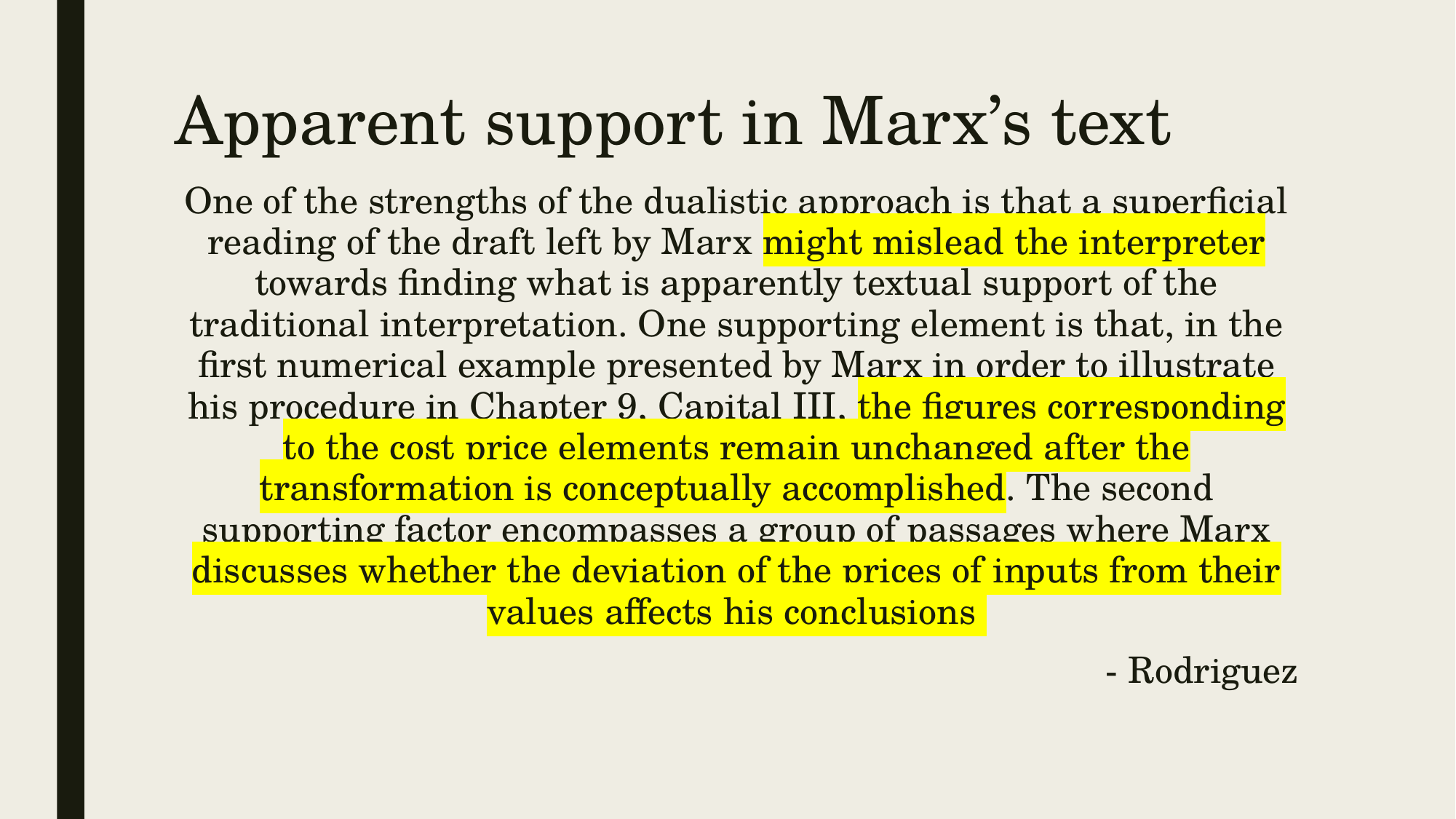

# Apparent support in Marx’s text
One of the strengths of the dualistic approach is that a superficial reading of the draft left by Marx might mislead the interpreter towards finding what is apparently textual support of the traditional interpretation. One supporting element is that, in the first numerical example presented by Marx in order to illustrate his procedure in Chapter 9, Capital III, the figures corresponding to the cost price elements remain unchanged after the transformation is conceptually accomplished. The second supporting factor encompasses a group of passages where Marx discusses whether the deviation of the prices of inputs from their values affects his conclusions
- Rodriguez